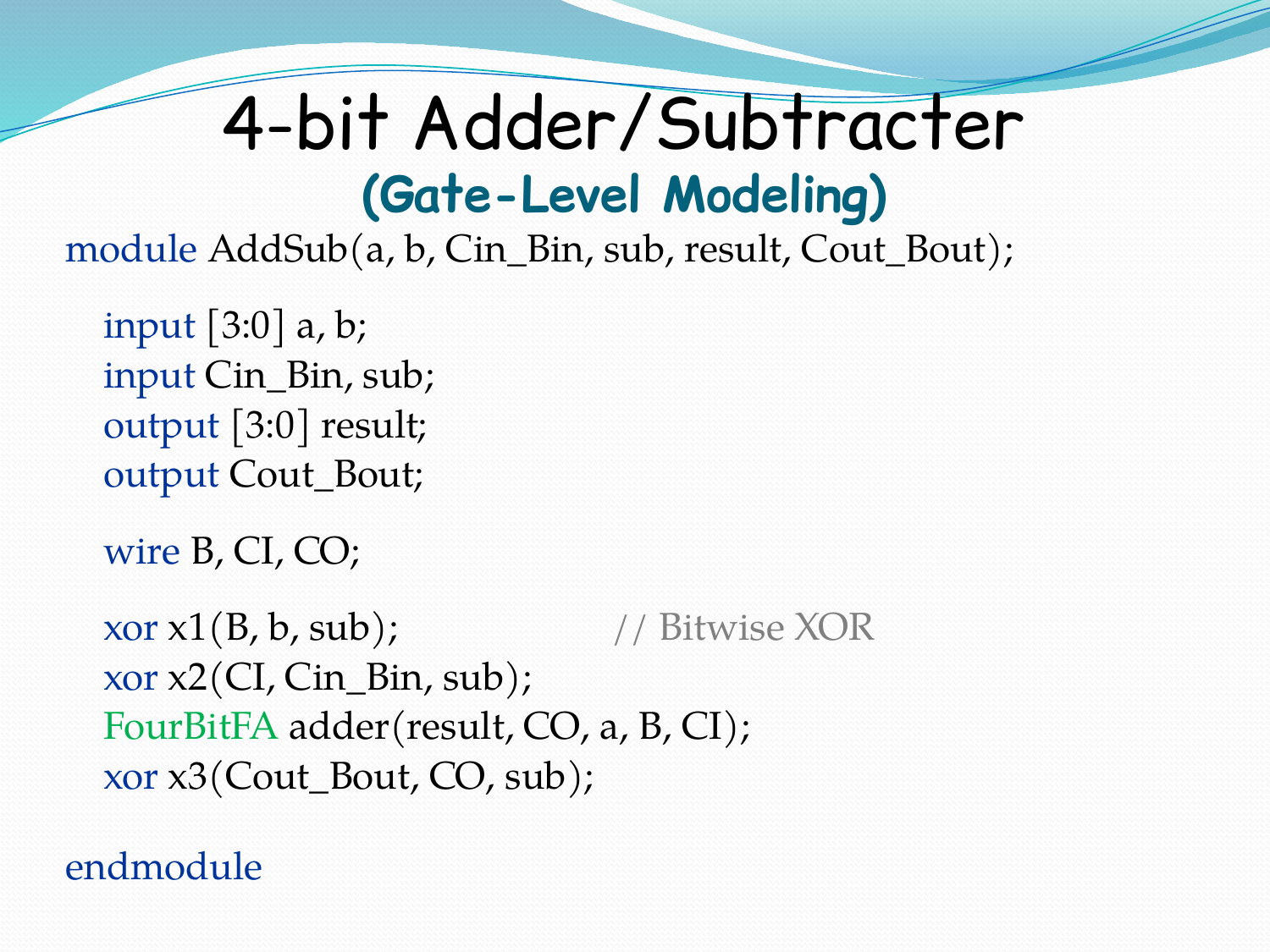

# 4-bit Adder/Subtracter (Gate-Level Modeling)
module AddSub(a, b, Cin_Bin, sub, result, Cout_Bout);

	input [3:0] a, b;
	input Cin_Bin, sub;
	output [3:0] result;
	output Cout_Bout;

	wire B, CI, CO;

	xor x1(B, b, sub);		// Bitwise XOR
	xor x2(CI, Cin_Bin, sub);
	FourBitFA adder(result, CO, a, B, CI);
	xor x3(Cout_Bout, CO, sub);

endmodule